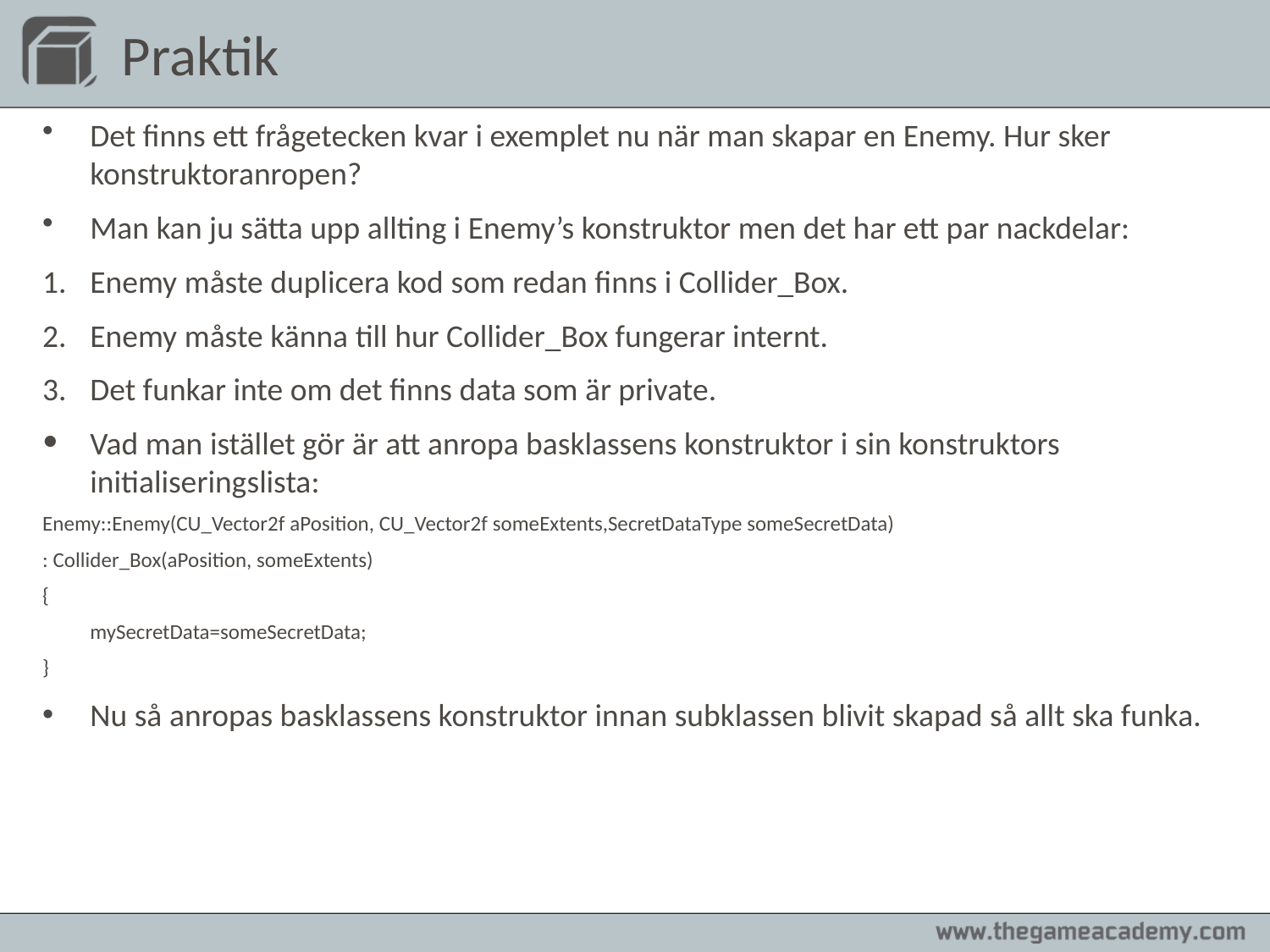

# Praktik
Det finns ett frågetecken kvar i exemplet nu när man skapar en Enemy. Hur sker konstruktoranropen?
Man kan ju sätta upp allting i Enemy’s konstruktor men det har ett par nackdelar:
Enemy måste duplicera kod som redan finns i Collider_Box.
Enemy måste känna till hur Collider_Box fungerar internt.
Det funkar inte om det finns data som är private.
Vad man istället gör är att anropa basklassens konstruktor i sin konstruktors initialiseringslista:
Enemy::Enemy(CU_Vector2f aPosition, CU_Vector2f someExtents,SecretDataType someSecretData)
: Collider_Box(aPosition, someExtents)
{
	mySecretData=someSecretData;
}
Nu så anropas basklassens konstruktor innan subklassen blivit skapad så allt ska funka.